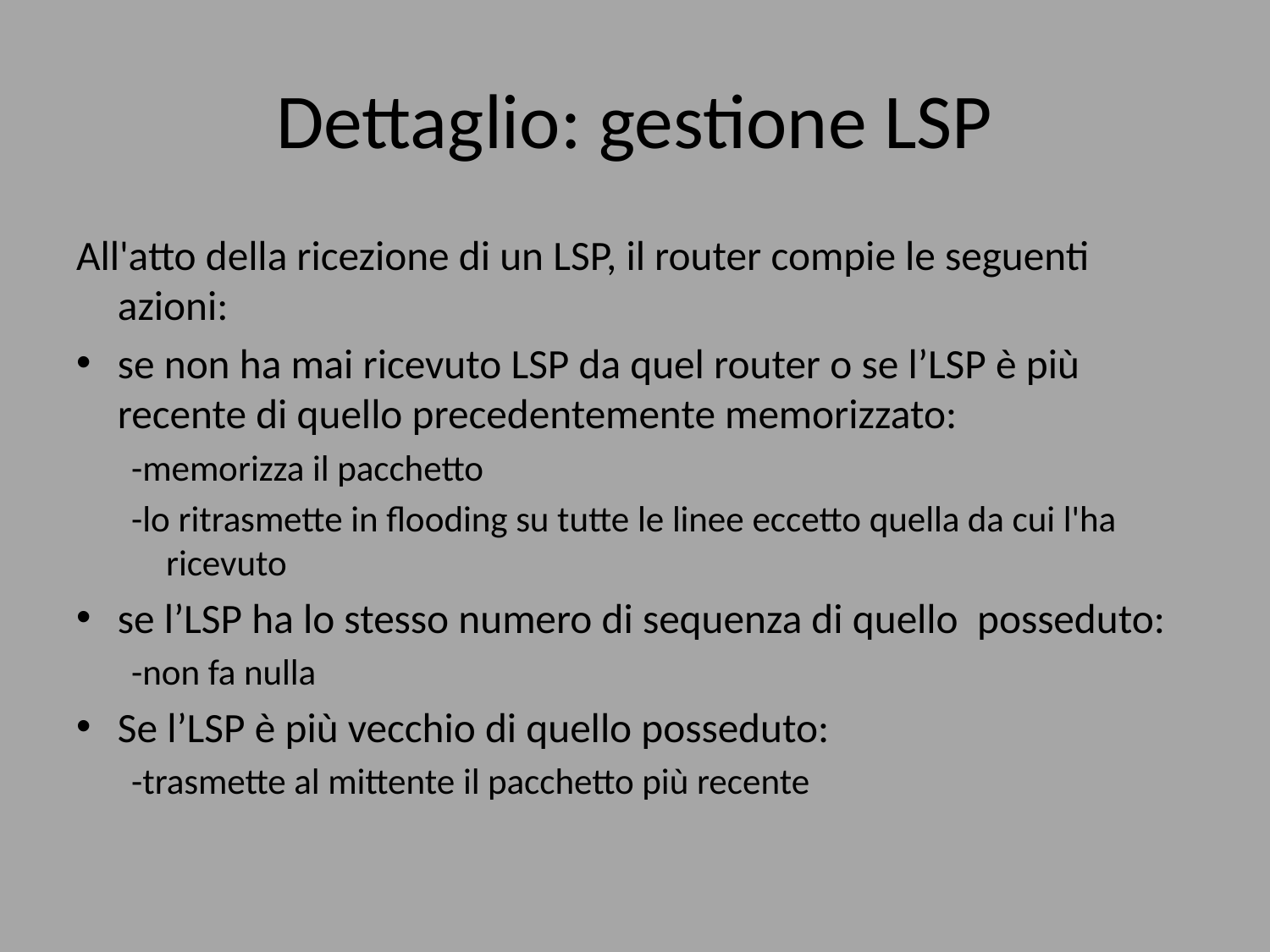

# Dettaglio: gestione LSP
All'atto della ricezione di un LSP, il router compie le seguenti azioni:
se non ha mai ricevuto LSP da quel router o se l’LSP è più recente di quello precedentemente memorizzato:
-memorizza il pacchetto
-lo ritrasmette in flooding su tutte le linee eccetto quella da cui l'ha ricevuto
se l’LSP ha lo stesso numero di sequenza di quello  posseduto:
-non fa nulla
Se l’LSP è più vecchio di quello posseduto:
-trasmette al mittente il pacchetto più recente